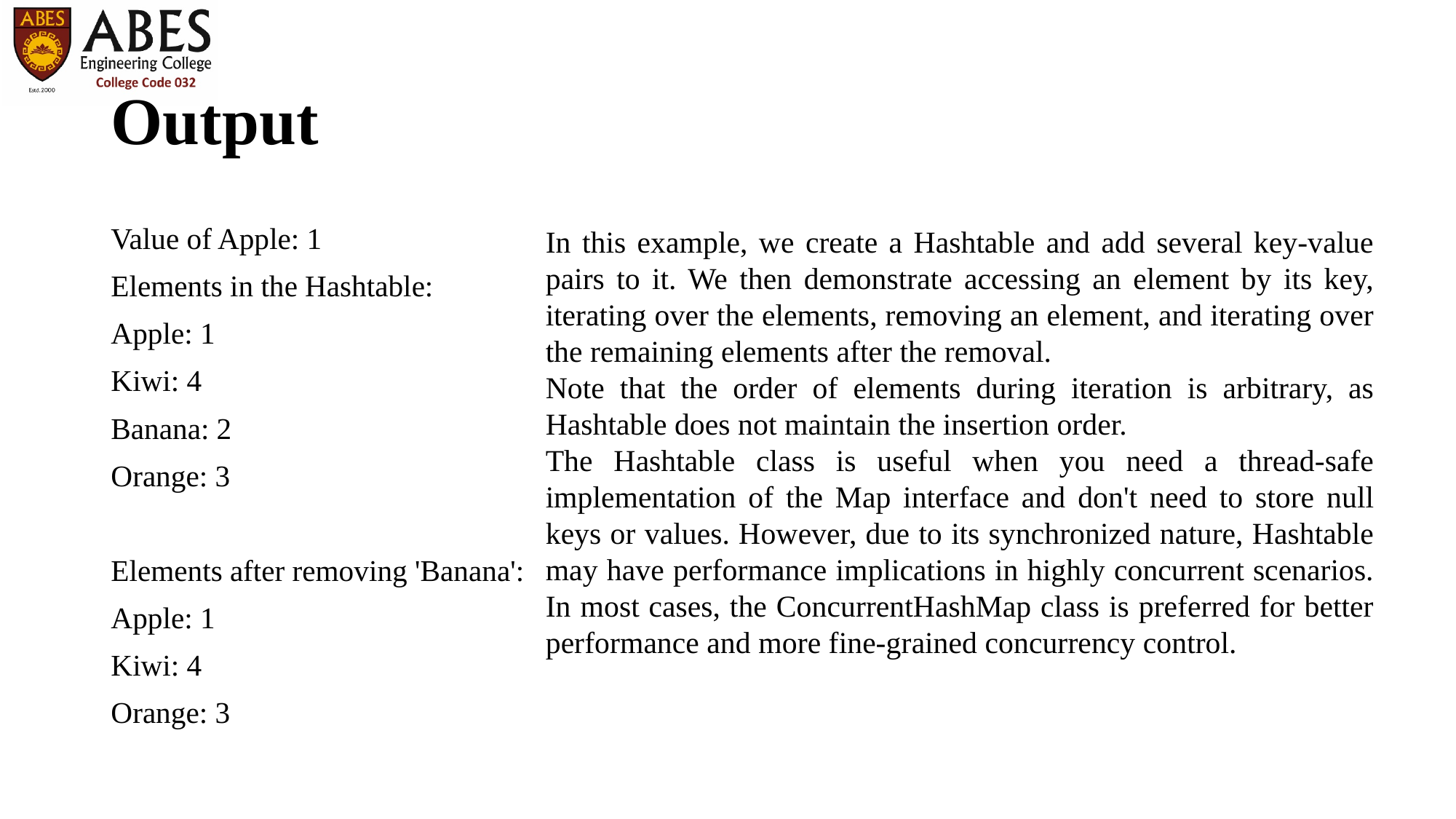

# Output
In this example, we create a Hashtable and add several key-value pairs to it. We then demonstrate accessing an element by its key, iterating over the elements, removing an element, and iterating over the remaining elements after the removal.
Note that the order of elements during iteration is arbitrary, as Hashtable does not maintain the insertion order.
The Hashtable class is useful when you need a thread-safe implementation of the Map interface and don't need to store null keys or values. However, due to its synchronized nature, Hashtable may have performance implications in highly concurrent scenarios. In most cases, the ConcurrentHashMap class is preferred for better performance and more fine-grained concurrency control.
Value of Apple: 1
Elements in the Hashtable:
Apple: 1
Kiwi: 4
Banana: 2
Orange: 3

Elements after removing 'Banana':
Apple: 1
Kiwi: 4
Orange: 3